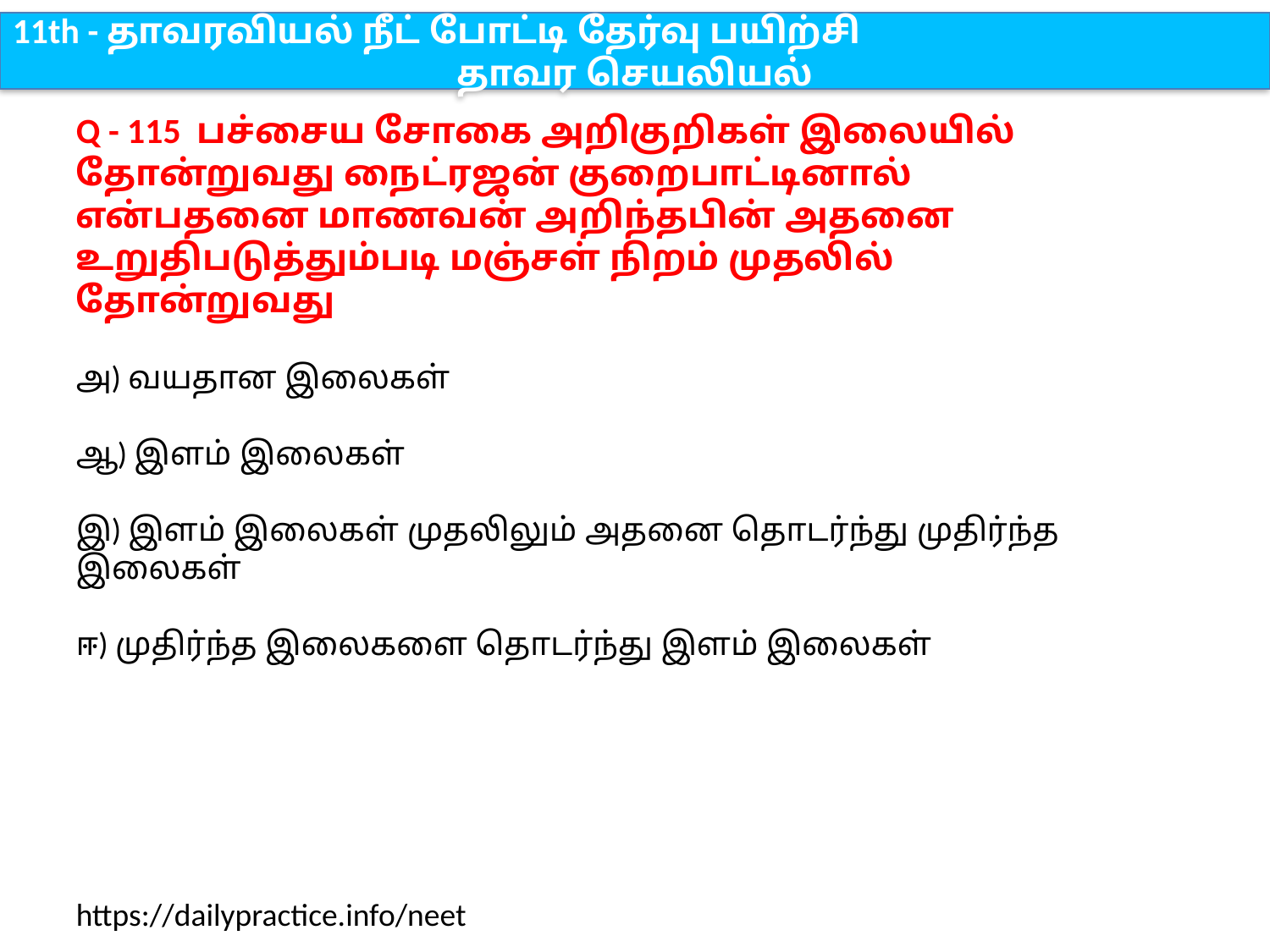

11th - தாவரவியல் நீட் போட்டி தேர்வு பயிற்சி
தாவர செயலியல்

Q - 115  பச்சைய சோகை அறிகுறிகள் இலையில் தோன்றுவது நைட்ரஜன் குறைபாட்டினால் என்பதனை மாணவன் அறிந்தபின் அதனை உறுதிபடுத்தும்படி மஞ்சள் நிறம் முதலில் தோன்றுவது

அ) வயதான இலைகள்

ஆ) இளம் இலைகள்

இ) இளம் இலைகள் முதலிலும் அதனை தொடர்ந்து முதிர்ந்த இலைகள்

ஈ) முதிர்ந்த இலைகளை தொடர்ந்து இளம் இலைகள்
https://dailypractice.info/neet